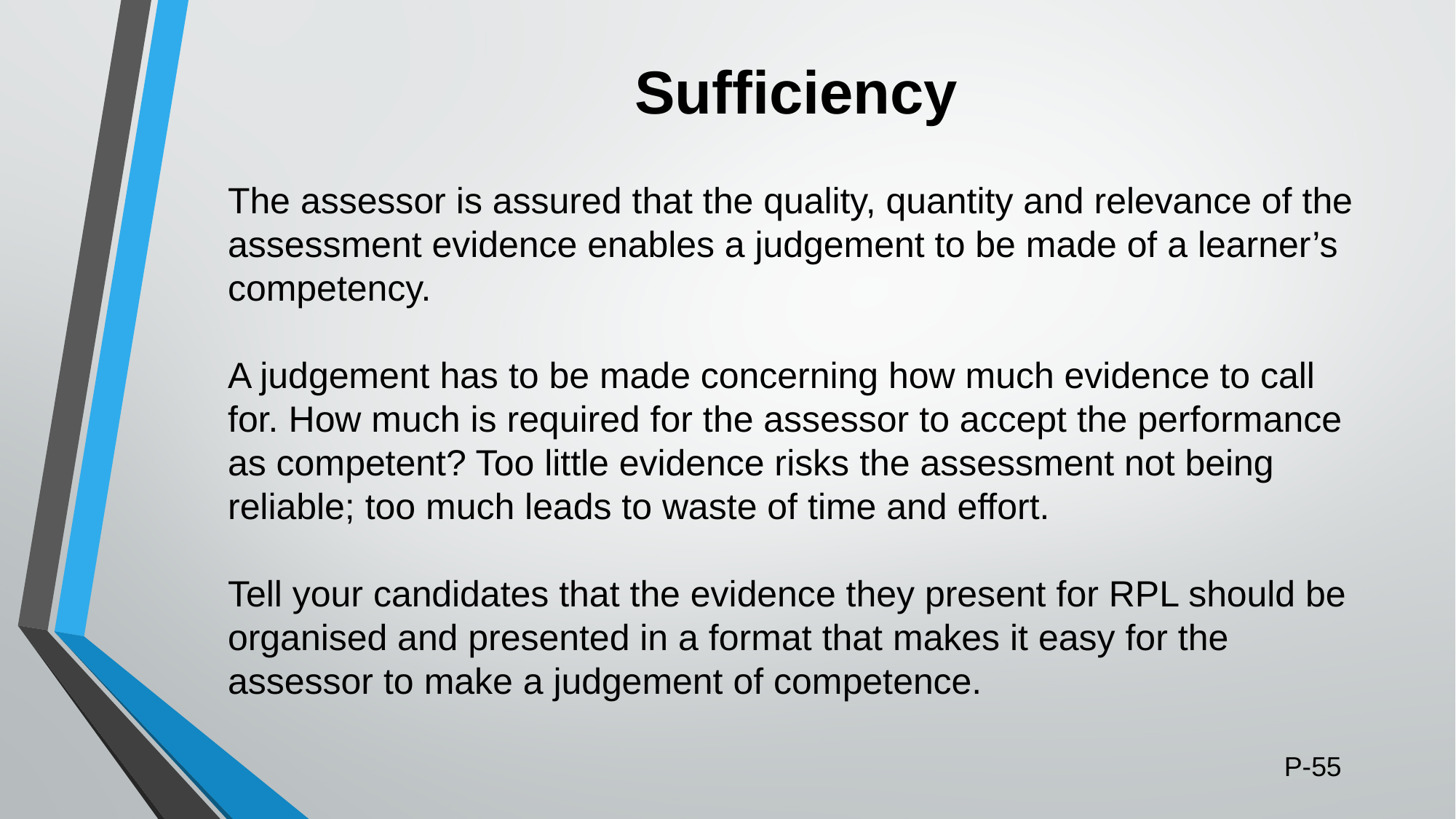

# Sufficiency
The assessor is assured that the quality, quantity and relevance of the assessment evidence enables a judgement to be made of a learner’s competency.

A judgement has to be made concerning how much evidence to call for. How much is required for the assessor to accept the performance as competent? Too little evidence risks the assessment not being reliable; too much leads to waste of time and effort.

Tell your candidates that the evidence they present for RPL should be organised and presented in a format that makes it easy for the assessor to make a judgement of competence.
P-55